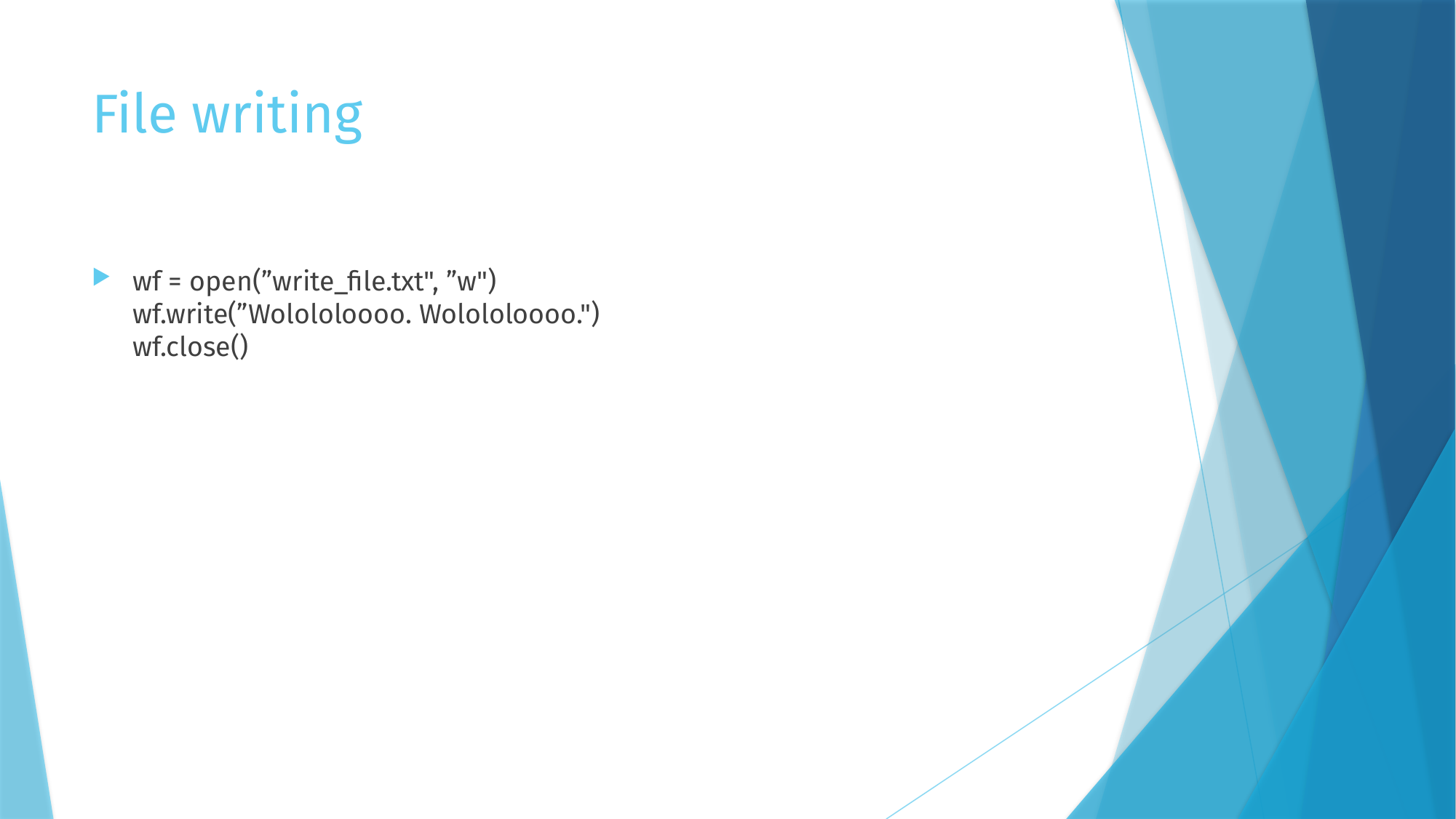

# File writing
wf = open(”write_file.txt", ”w")
wf.write(”Wolololoooo. Wolololoooo.")
wf.close()